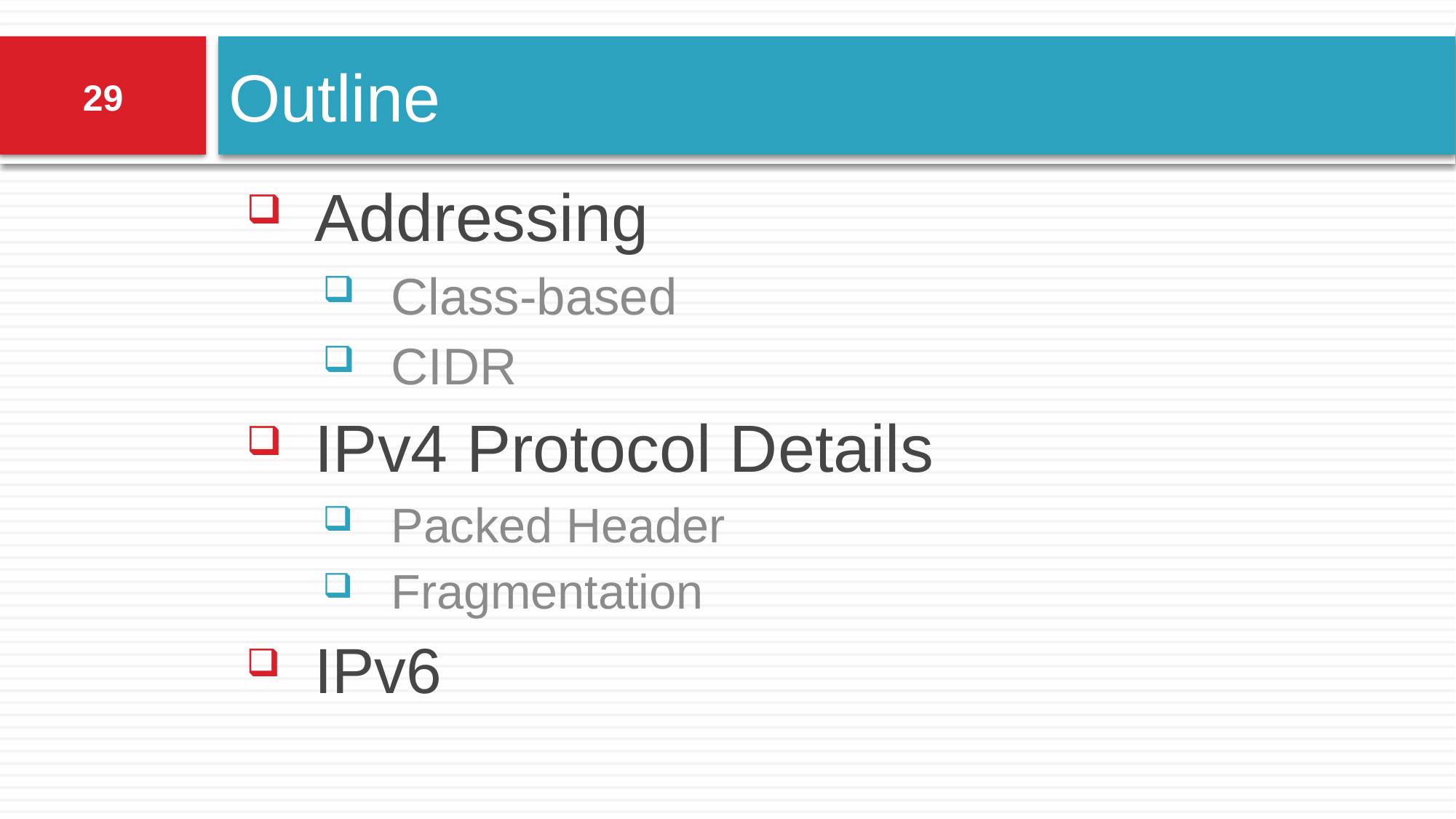

# Outline
29
Addressing
Class-based
CIDR
IPv4 Protocol Details
Packed Header
Fragmentation
IPv6